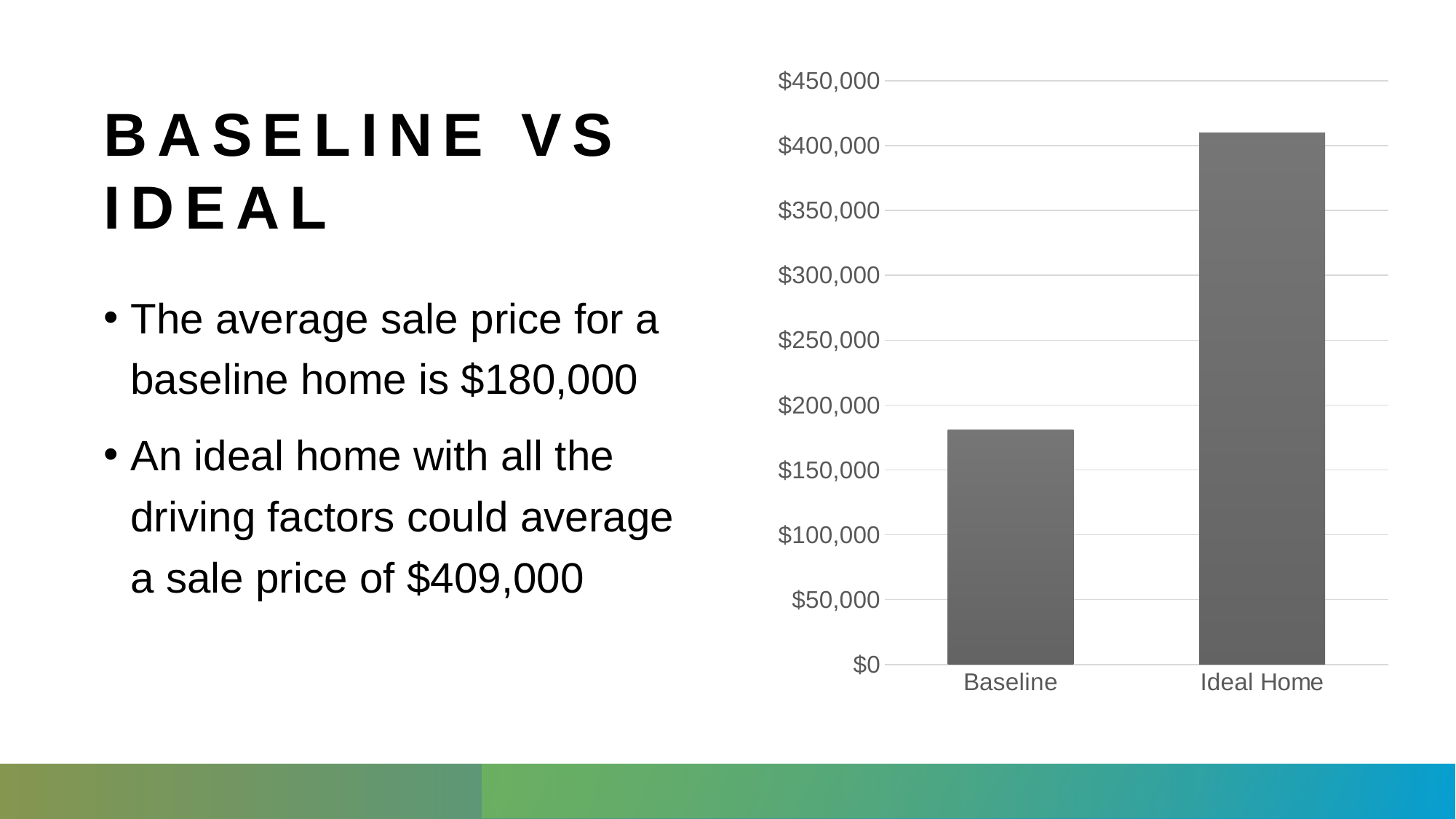

### Chart

| Category | Average Sale Price |
|---|---|
| Baseline | 180921.19589041095 |
| Ideal Home | 409850.9090909091 |
# Baseline vs Ideal
The average sale price for a baseline home is $180,000
An ideal home with all the driving factors could average a sale price of $409,000